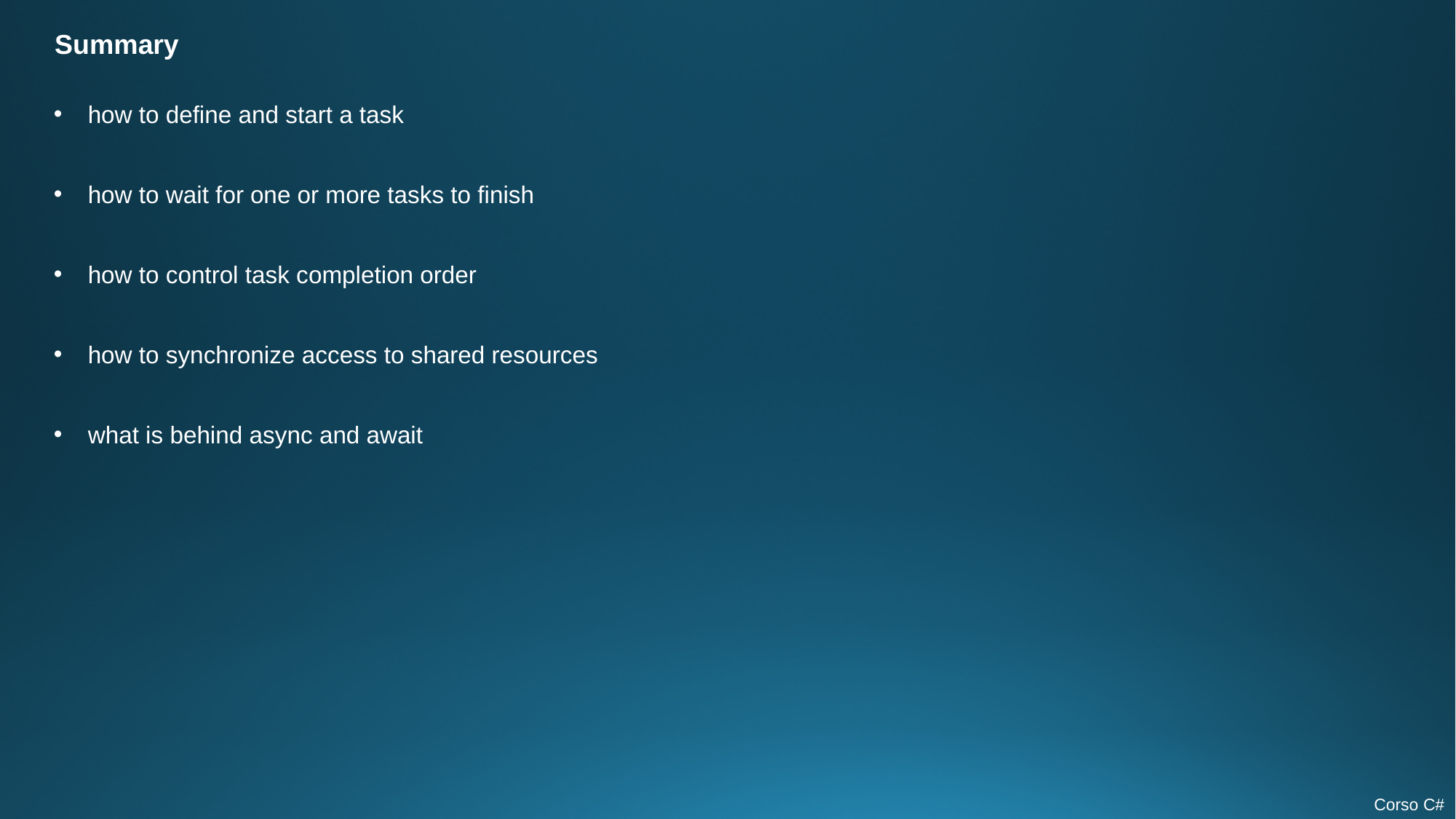

Summary
how to define and start a task
how to wait for one or more tasks to finish
how to control task completion order
how to synchronize access to shared resources
what is behind async and await
Corso C#